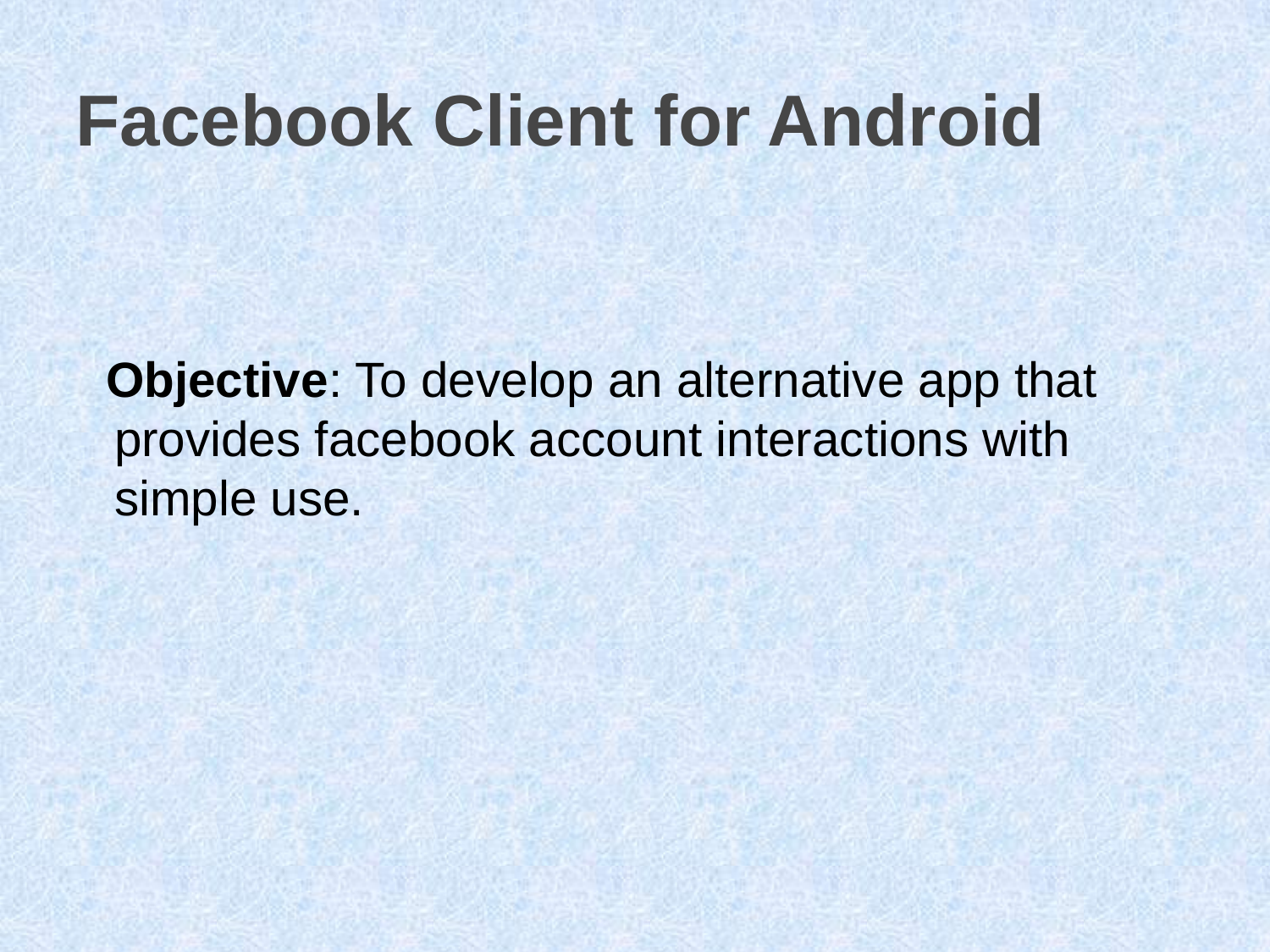

# Facebook Client for Android

  Objective: To develop an alternative app that provides facebook account interactions with simple use.